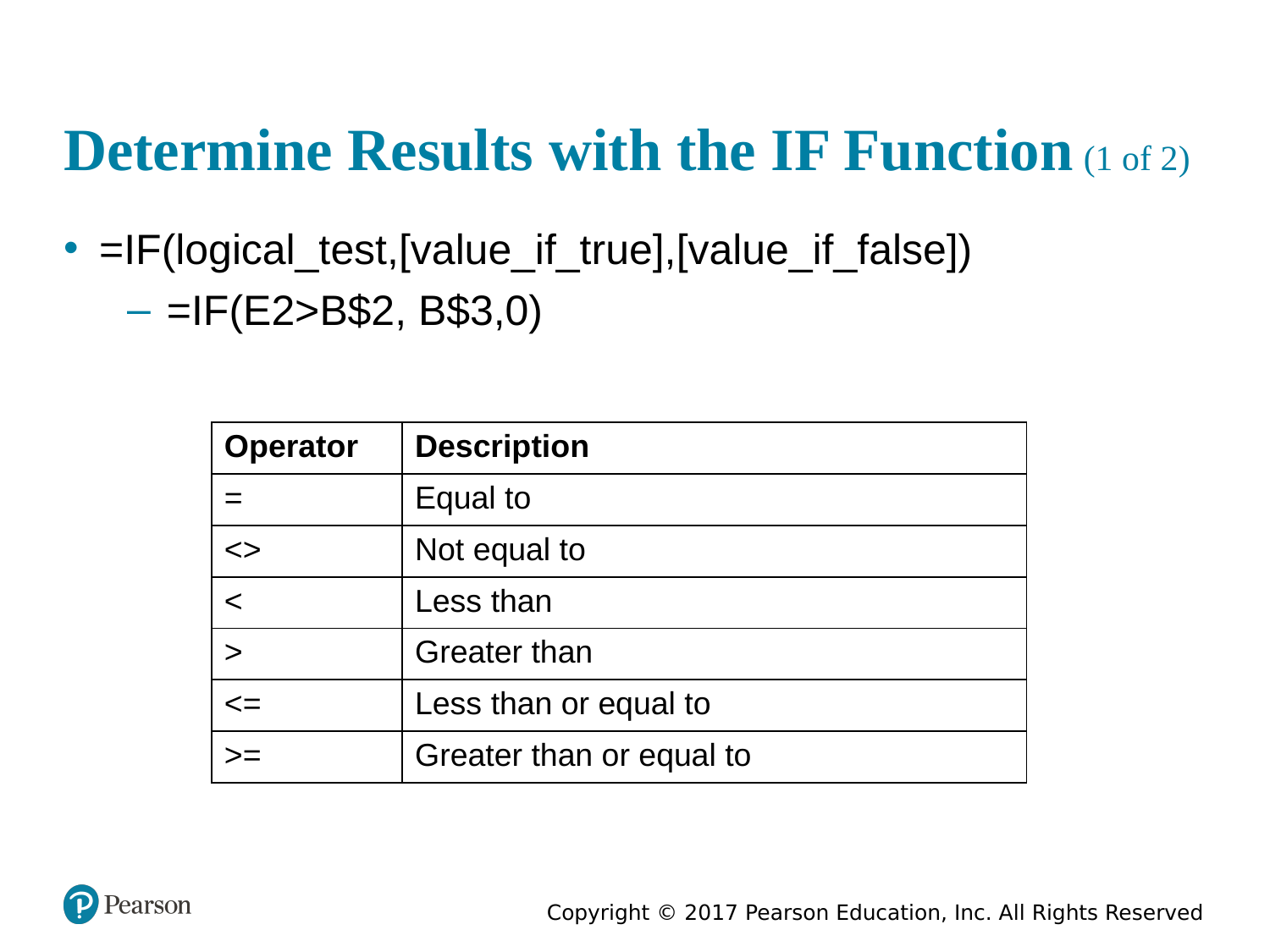

# Determine Results with the IF Function (1 of 2)
=IF(logical_test,[value_if_true],[value_if_false])
=IF(E2>B$2, B$3,0)
| Operator | Description |
| --- | --- |
| = | Equal to |
| <> | Not equal to |
| < | Less than |
| > | Greater than |
| <= | Less than or equal to |
| >= | Greater than or equal to |